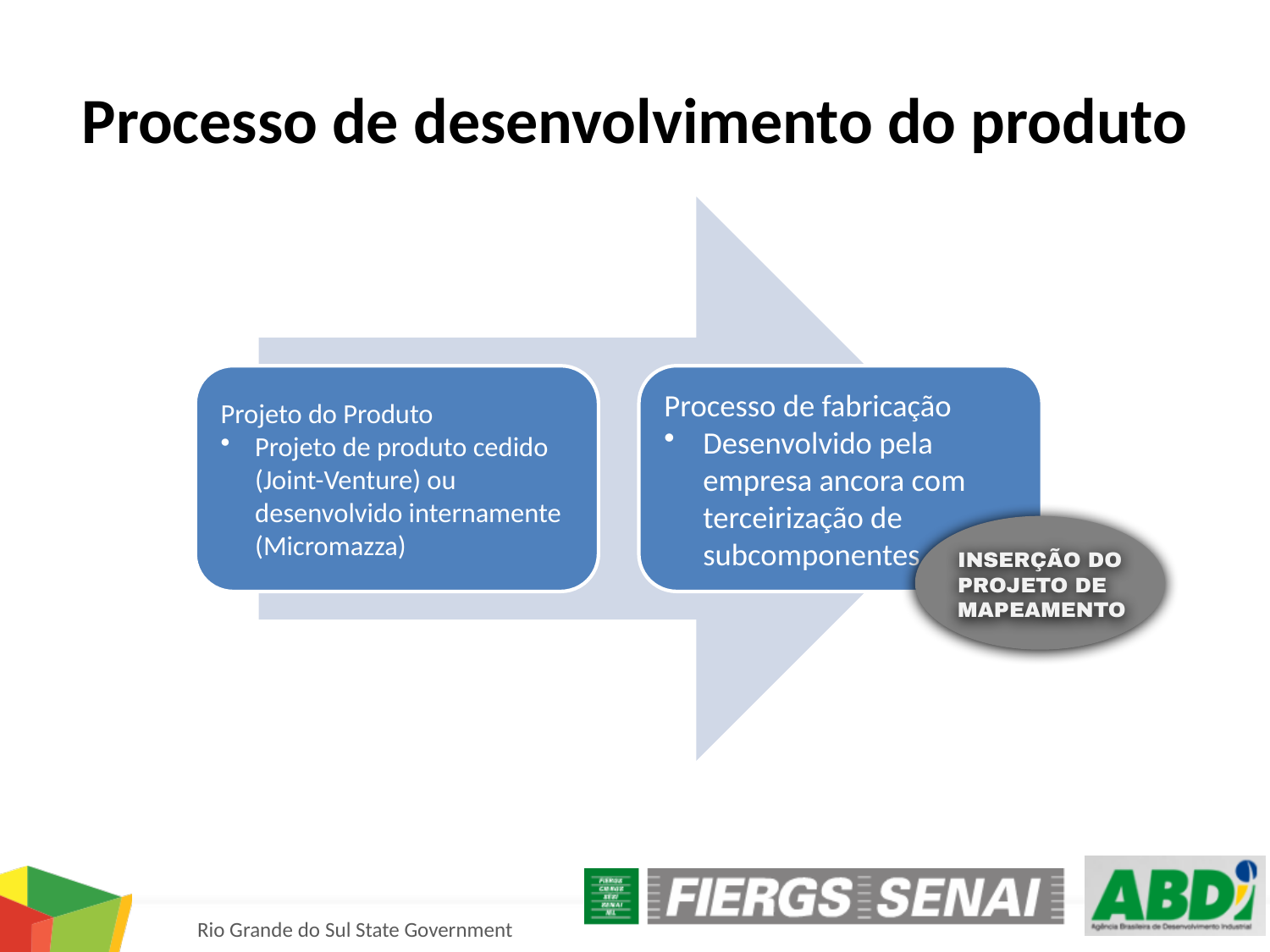

# Processo de desenvolvimento do produto
Projeto do Produto
Projeto de produto cedido (Joint-Venture) ou desenvolvido internamente (Micromazza)
Processo de fabricação
Desenvolvido pela empresa ancora com terceirização de subcomponentes

INSERÇÃO DO PROJETO DE MAPEAMENTO